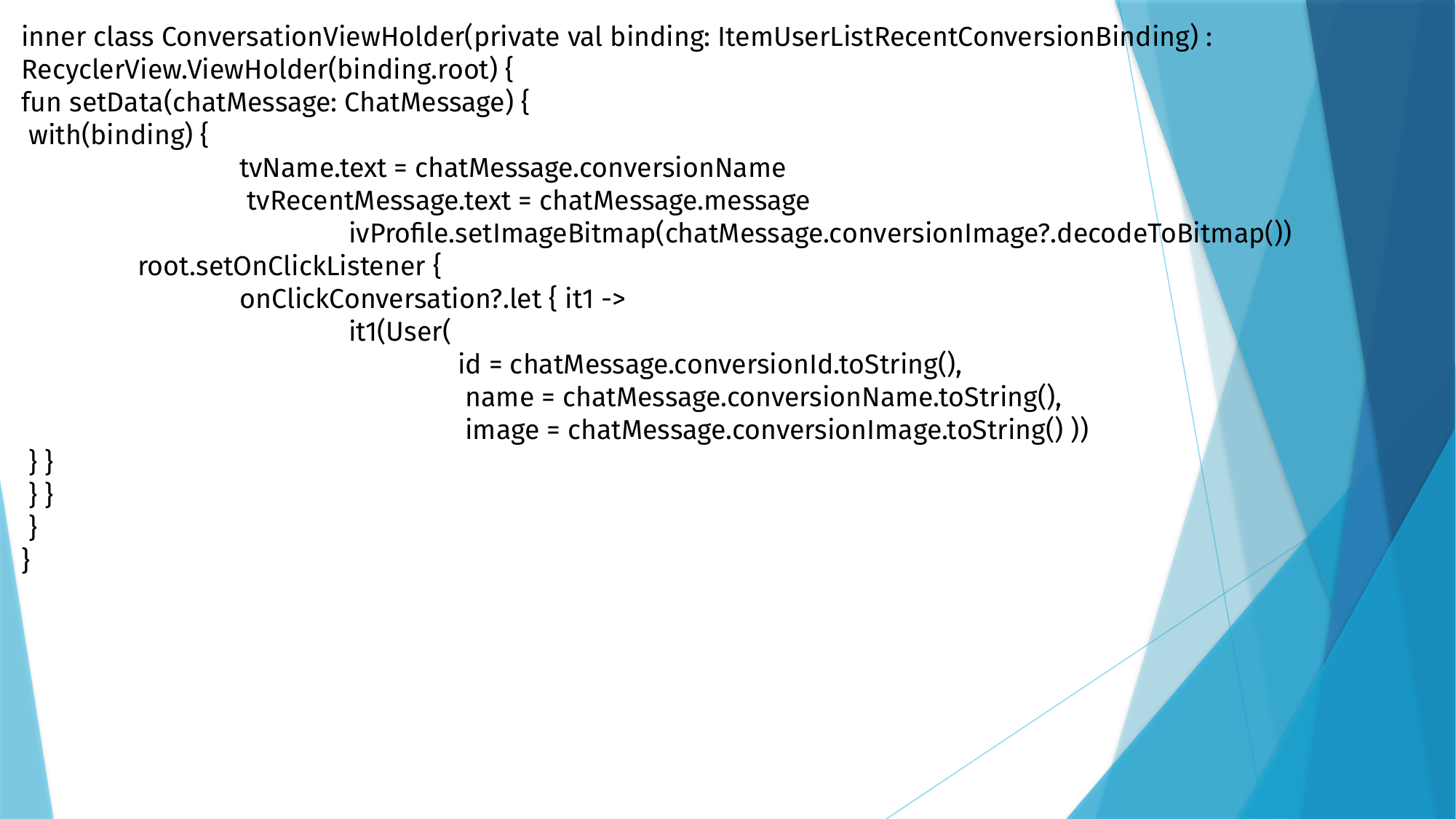

inner class ConversationViewHolder(private val binding: ItemUserListRecentConversionBinding) : 	RecyclerView.ViewHolder(binding.root) {
fun setData(chatMessage: ChatMessage) {
 with(binding) {
		tvName.text = chatMessage.conversionName
		 tvRecentMessage.text = chatMessage.message 					  		 	ivProfile.setImageBitmap(chatMessage.conversionImage?.decodeToBitmap())
	 root.setOnClickListener {
		onClickConversation?.let { it1 ->
 			it1(User(
				id = chatMessage.conversionId.toString(),
				 name = chatMessage.conversionName.toString(),
				 image = chatMessage.conversionImage.toString() ))
 } }
 } }
 }
}